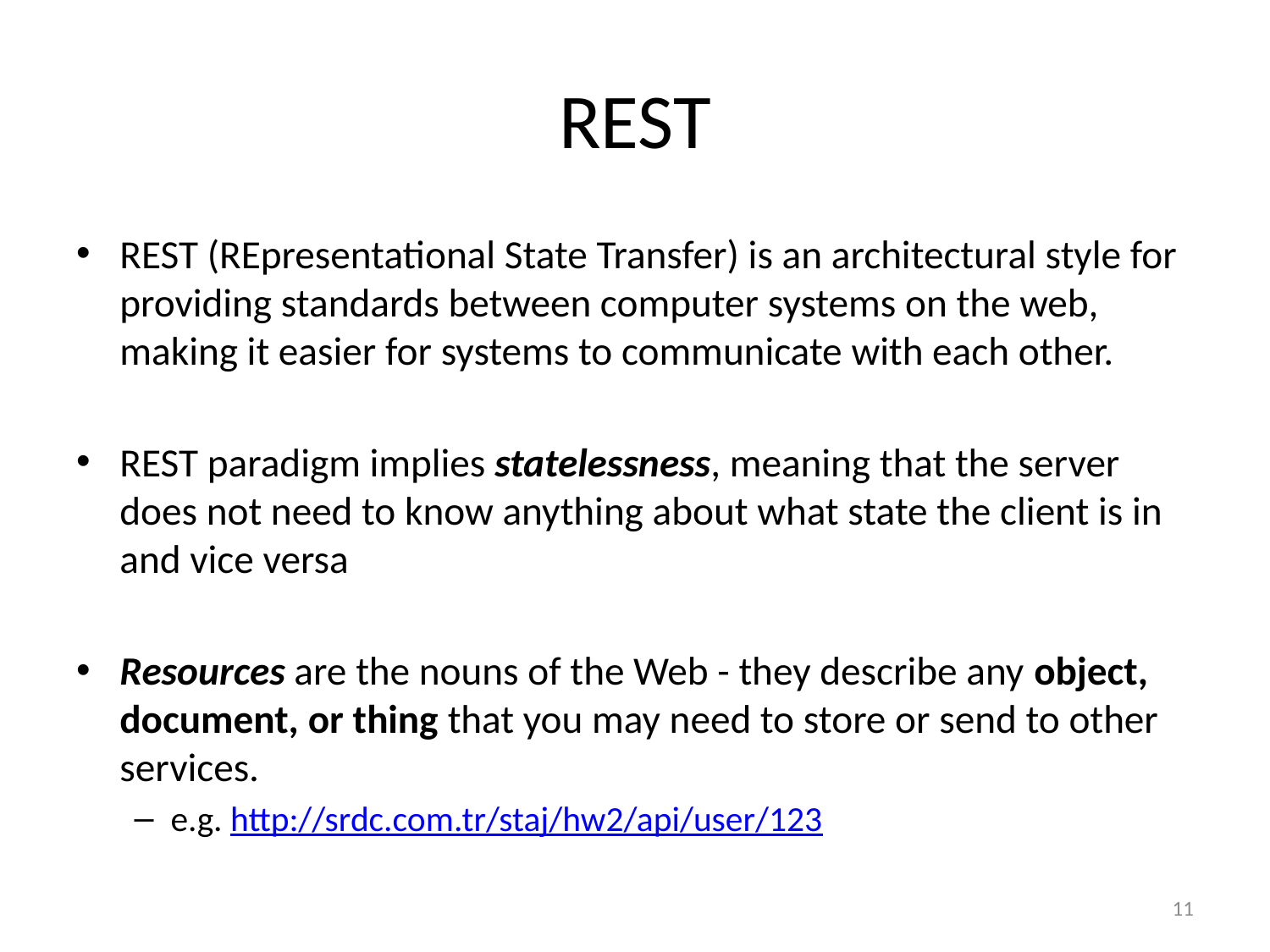

# REST
REST (REpresentational State Transfer) is an architectural style for providing standards between computer systems on the web, making it easier for systems to communicate with each other.

REST paradigm implies statelessness, meaning that the server does not need to know anything about what state the client is in and vice versa

Resources are the nouns of the Web - they describe any object, document, or thing that you may need to store or send to other services.
e.g. http://srdc.com.tr/staj/hw2/api/user/123

11